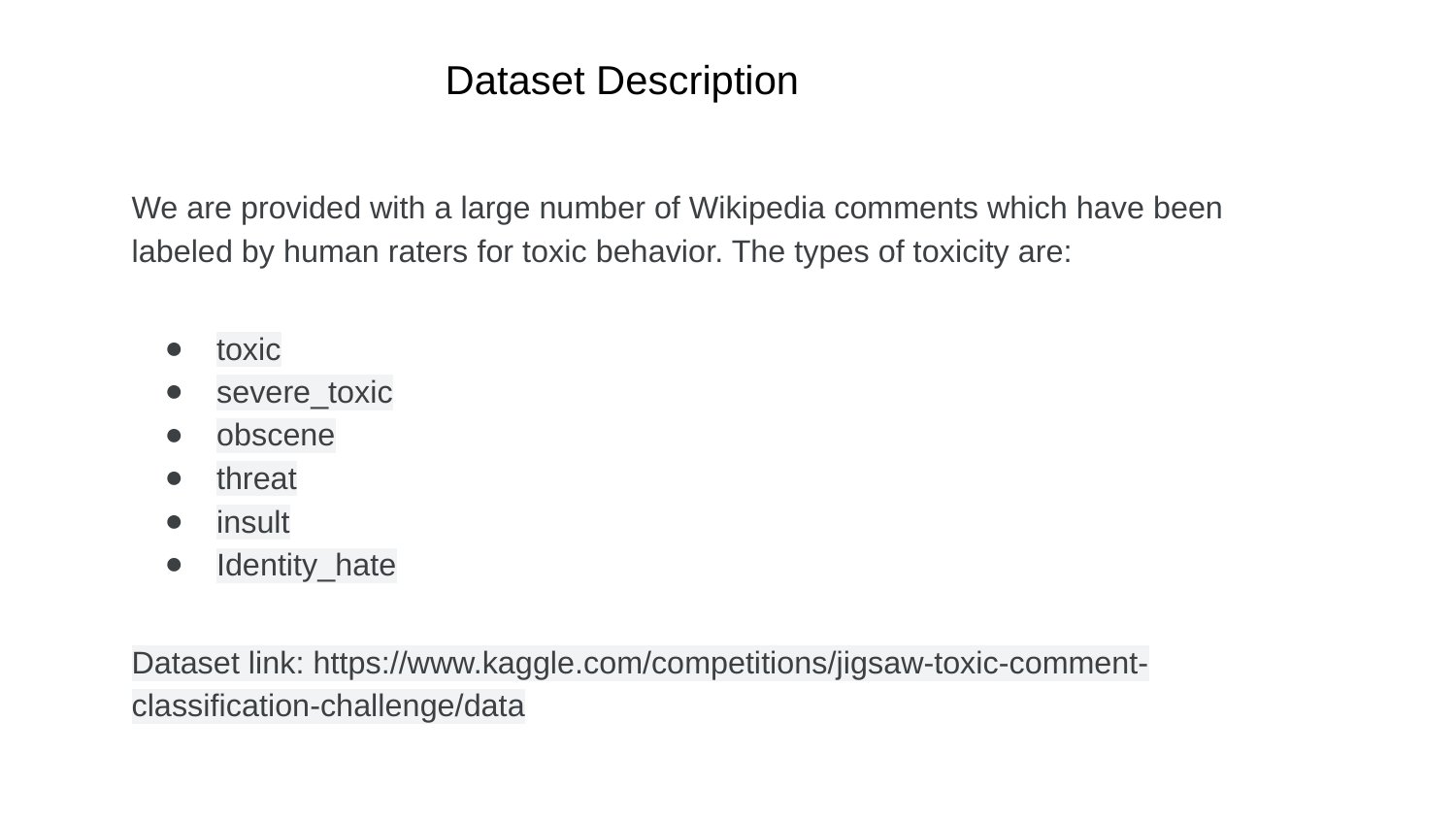

Dataset Description
We are provided with a large number of Wikipedia comments which have been labeled by human raters for toxic behavior. The types of toxicity are:
toxic
severe_toxic
obscene
threat
insult
Identity_hate
Dataset link: https://www.kaggle.com/competitions/jigsaw-toxic-comment-classification-challenge/data